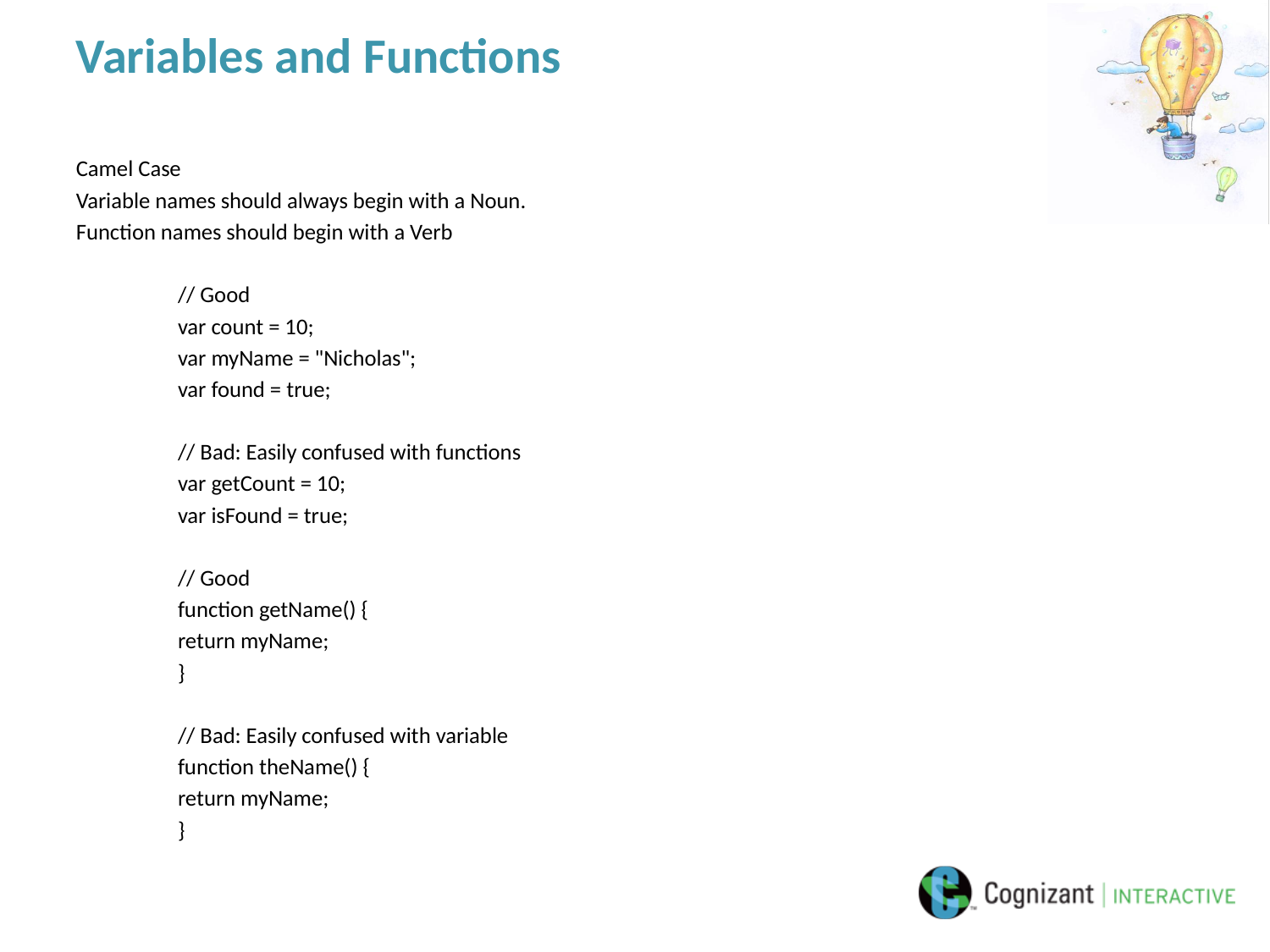

# Variables and Functions
Camel Case
Variable names should always begin with a Noun.
Function names should begin with a Verb

// Good
var count = 10;
var myName = "Nicholas";
var found = true;

// Bad: Easily confused with functions
var getCount = 10;
var isFound = true;

// Good
function getName() {
return myName;
}

// Bad: Easily confused with variable
function theName() {
return myName;
}